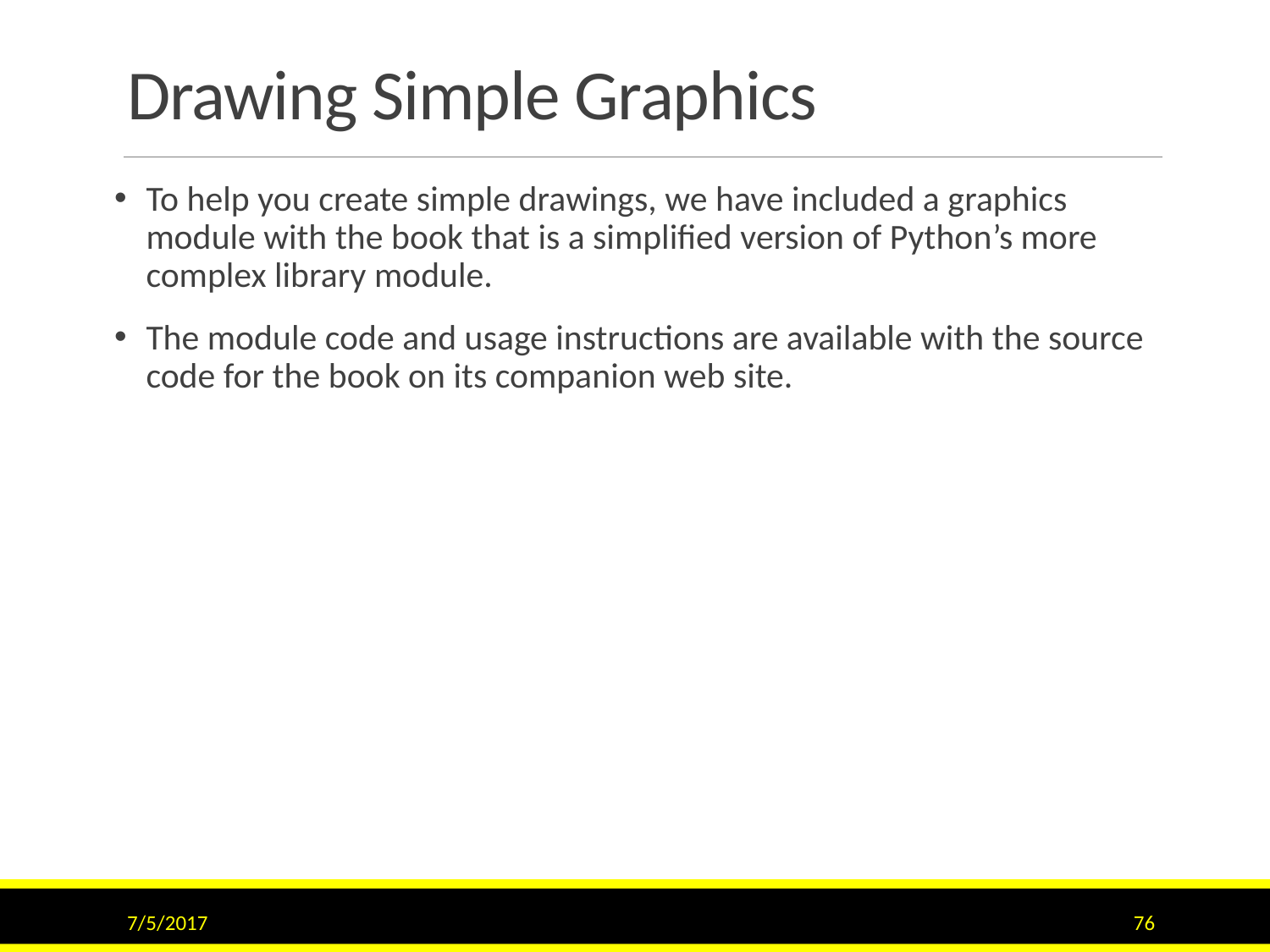

# Drawing Simple Graphics
To help you create simple drawings, we have included a graphics module with the book that is a simplified version of Python’s more complex library module.
The module code and usage instructions are available with the source code for the book on its companion web site.
7/5/2017
76